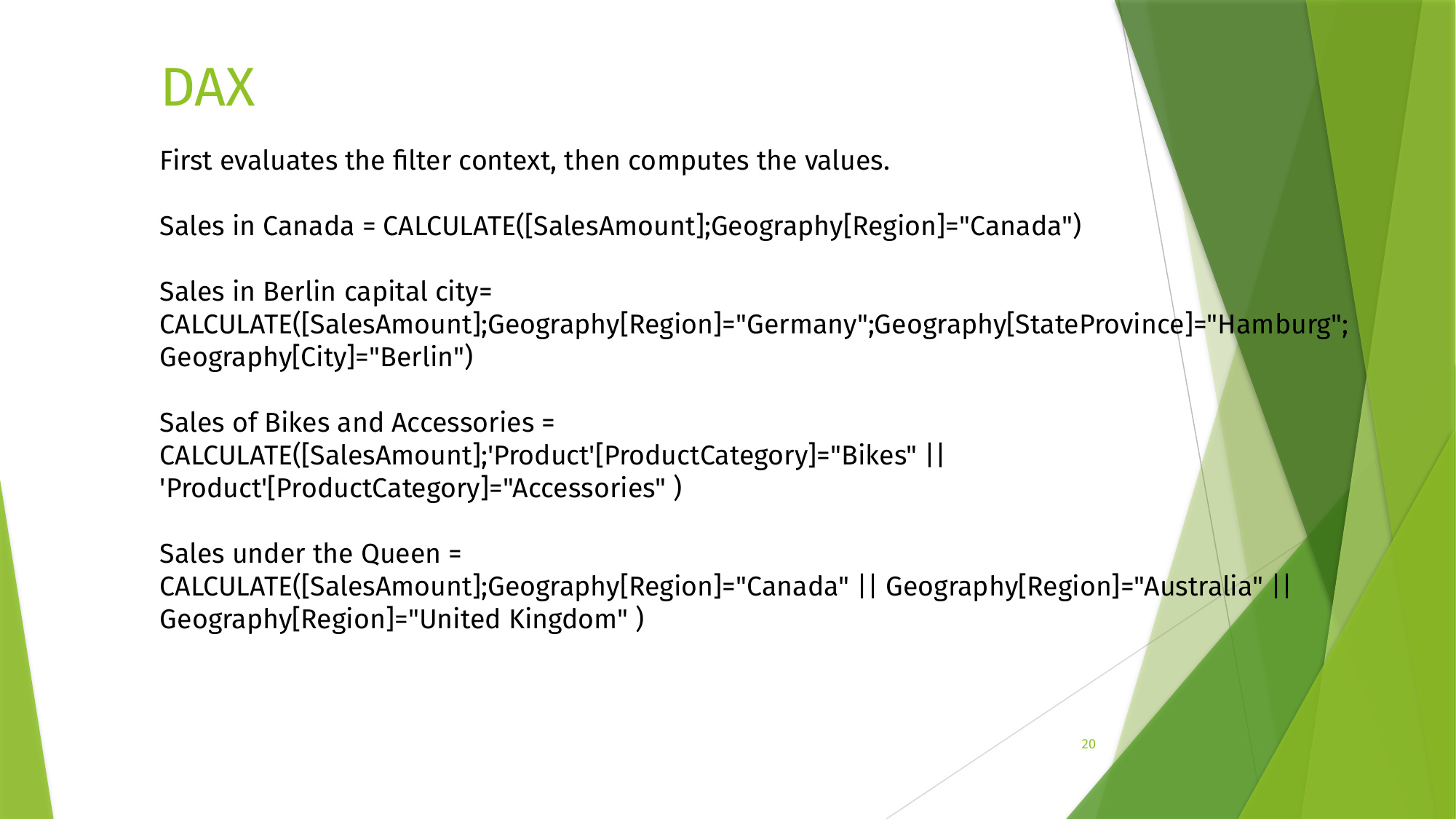

# DAX
First evaluates the filter context, then computes the values.

Sales in Canada = CALCULATE([SalesAmount];Geography[Region]="Canada")

Sales in Berlin capital city= CALCULATE([SalesAmount];Geography[Region]="Germany";Geography[StateProvince]="Hamburg";
Geography[City]="Berlin")

Sales of Bikes and Accessories =
CALCULATE([SalesAmount];'Product'[ProductCategory]="Bikes" || 'Product'[ProductCategory]="Accessories" )

Sales under the Queen =
CALCULATE([SalesAmount];Geography[Region]="Canada" || Geography[Region]="Australia" || Geography[Region]="United Kingdom" )

20